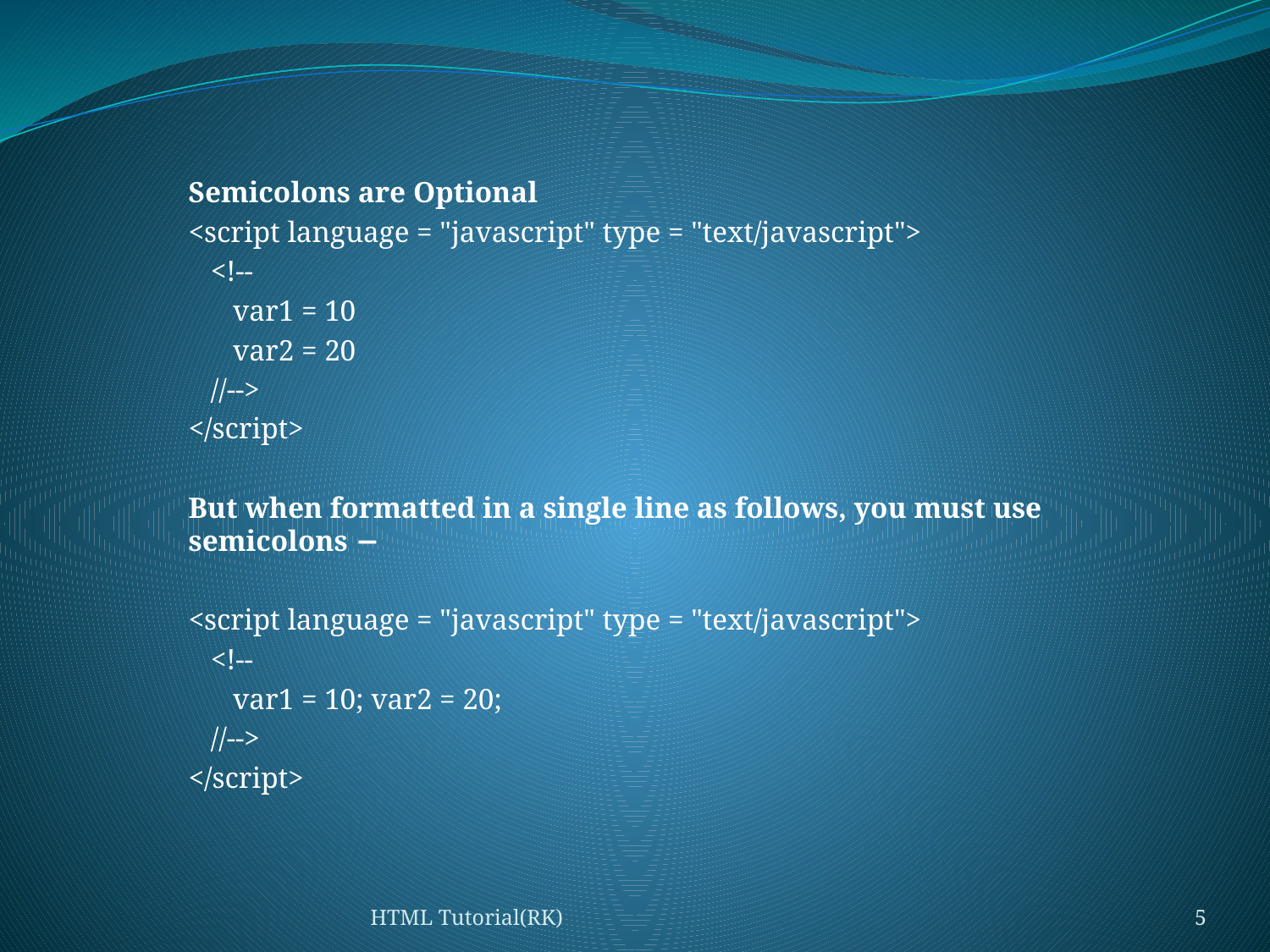

Semicolons are Optional
<script language = "javascript" type = "text/javascript">
   <!--
      var1 = 10
      var2 = 20
   //-->
</script>

But when formatted in a single line as follows, you must use semicolons −

<script language = "javascript" type = "text/javascript">
   <!--
      var1 = 10; var2 = 20;
   //-->
</script>
HTML Tutorial(RK)
5